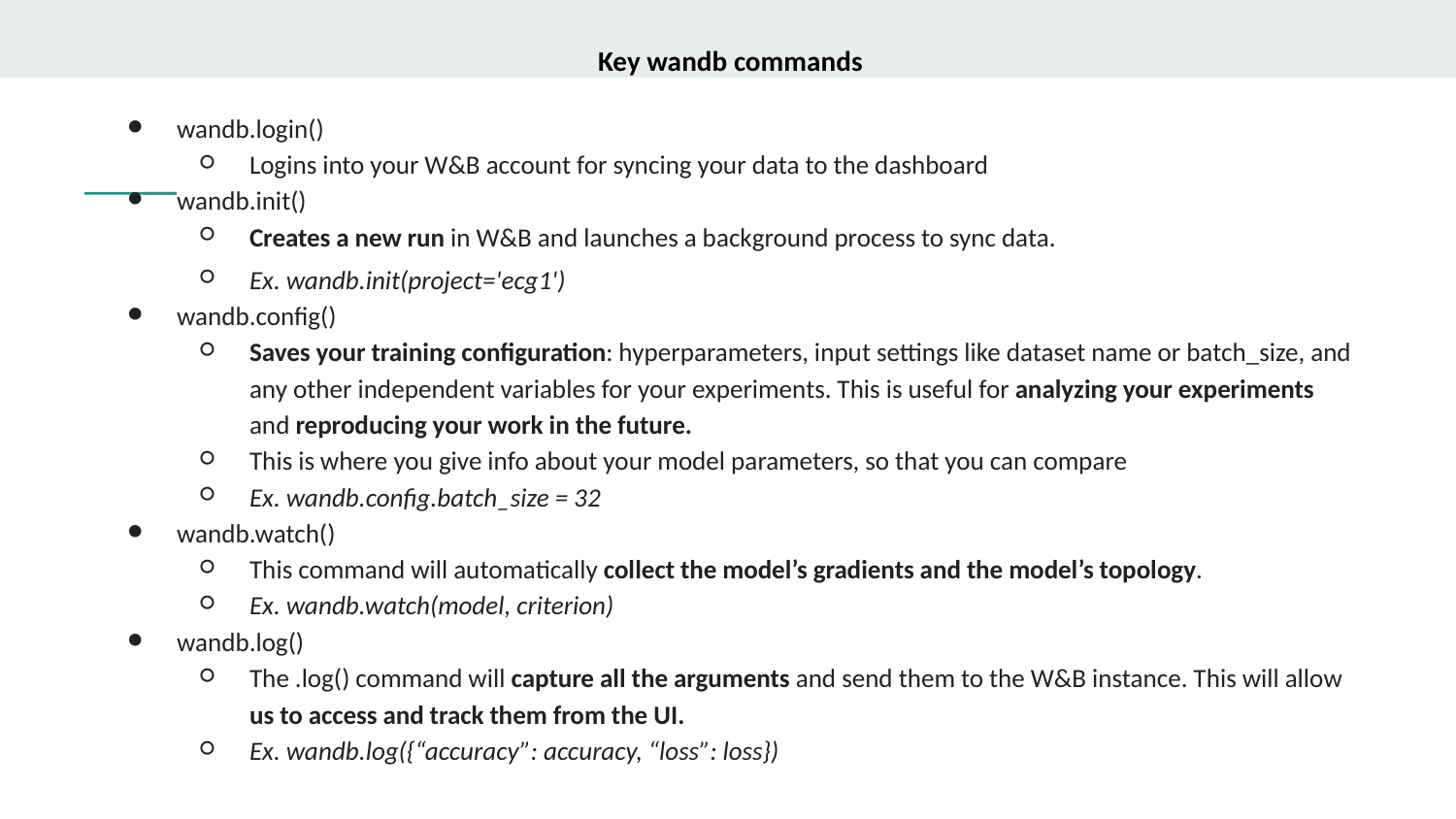

Key wandb commands
wandb.login()
Logins into your W&B account for syncing your data to the dashboard
wandb.init()
Creates a new run in W&B and launches a background process to sync data.
Ex. wandb.init(project='ecg1')
wandb.config()
Saves your training configuration: hyperparameters, input settings like dataset name or batch_size, and any other independent variables for your experiments. This is useful for analyzing your experiments and reproducing your work in the future.
This is where you give info about your model parameters, so that you can compare
Ex. wandb.config.batch_size = 32
wandb.watch()
This command will automatically collect the model’s gradients and the model’s topology.
Ex. wandb.watch(model, criterion)
wandb.log()
The .log() command will capture all the arguments and send them to the W&B instance. This will allow us to access and track them from the UI.
Ex. wandb.log({“accuracy”: accuracy, “loss”: loss})